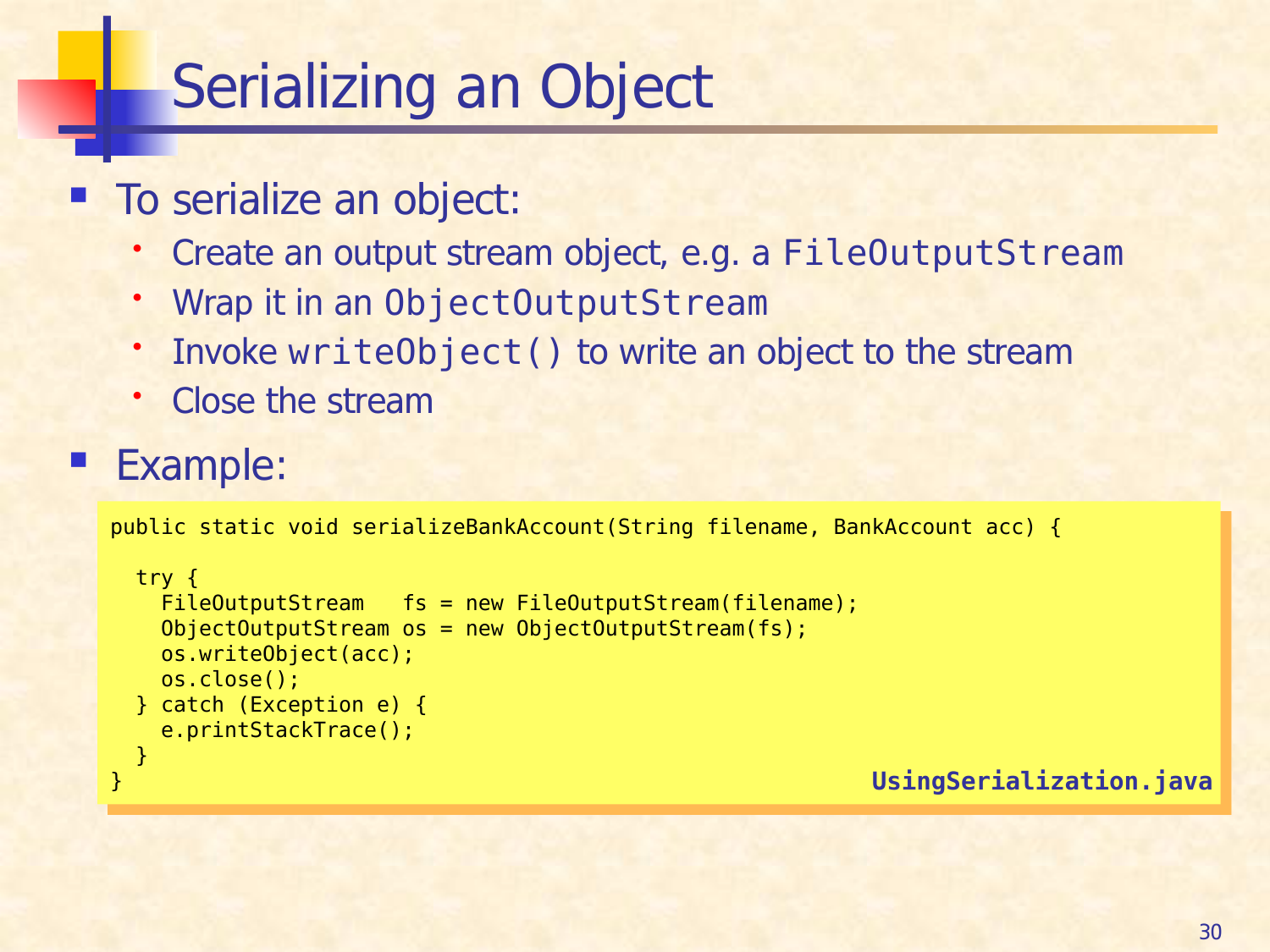

# Serializing an Object
To serialize an object:
Create an output stream object, e.g. a FileOutputStream
Wrap it in an ObjectOutputStream
Invoke writeObject() to write an object to the stream
Close the stream
Example:
public static void serializeBankAccount(String filename, BankAccount acc) {

  try {
    FileOutputStream   fs = new FileOutputStream(filename);
    ObjectOutputStream os = new ObjectOutputStream(fs);
    os.writeObject(acc);
    os.close();
  } catch (Exception e) {
    e.printStackTrace();
  }
}
UsingSerialization.java
30